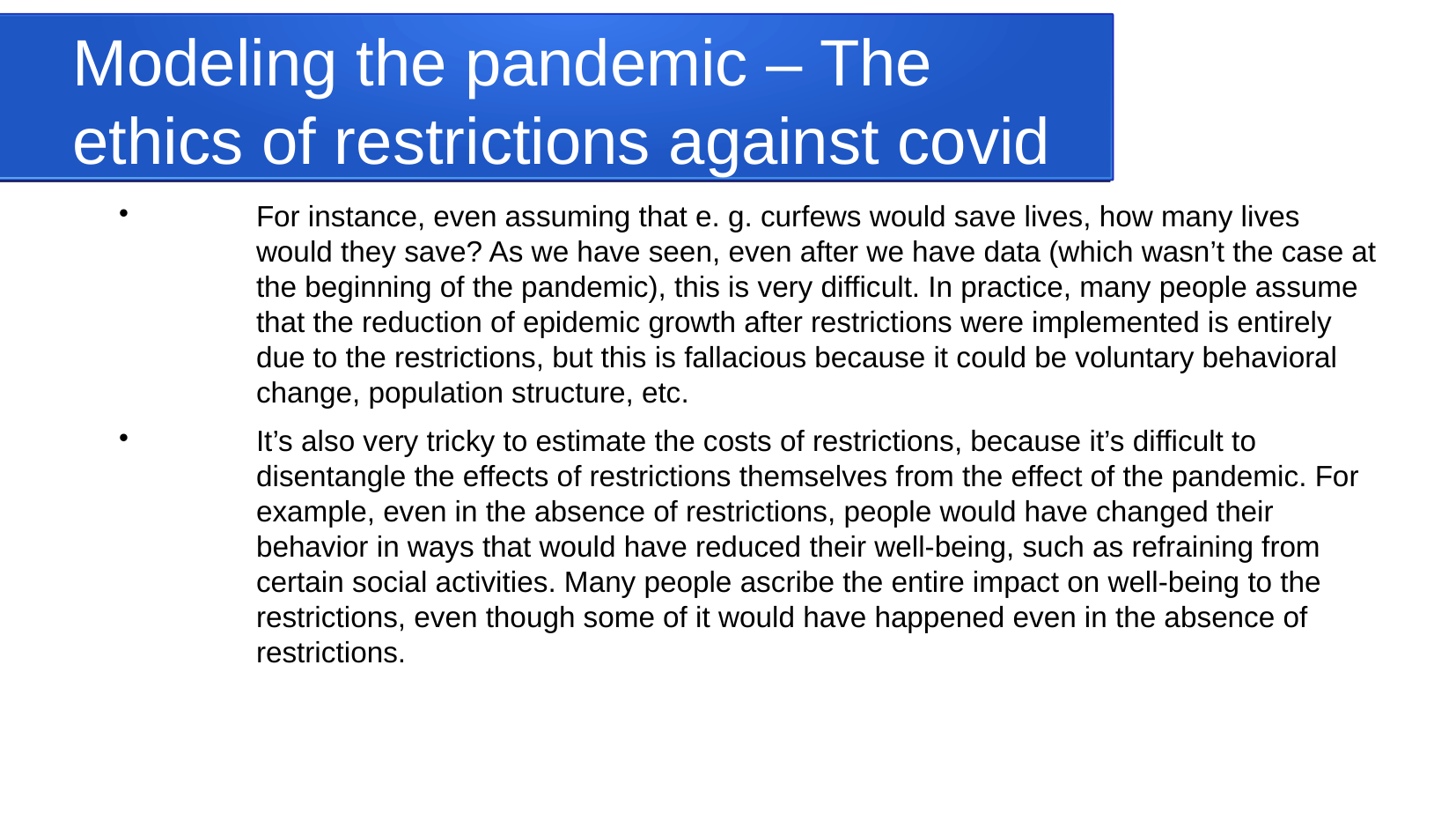

Modeling the pandemic – The ethics of restrictions against covid
For instance, even assuming that e. g. curfews would save lives, how many lives would they save? As we have seen, even after we have data (which wasn’t the case at the beginning of the pandemic), this is very difficult. In practice, many people assume that the reduction of epidemic growth after restrictions were implemented is entirely due to the restrictions, but this is fallacious because it could be voluntary behavioral change, population structure, etc.
It’s also very tricky to estimate the costs of restrictions, because it’s difficult to disentangle the effects of restrictions themselves from the effect of the pandemic. For example, even in the absence of restrictions, people would have changed their behavior in ways that would have reduced their well-being, such as refraining from certain social activities. Many people ascribe the entire impact on well-being to the restrictions, even though some of it would have happened even in the absence of restrictions.